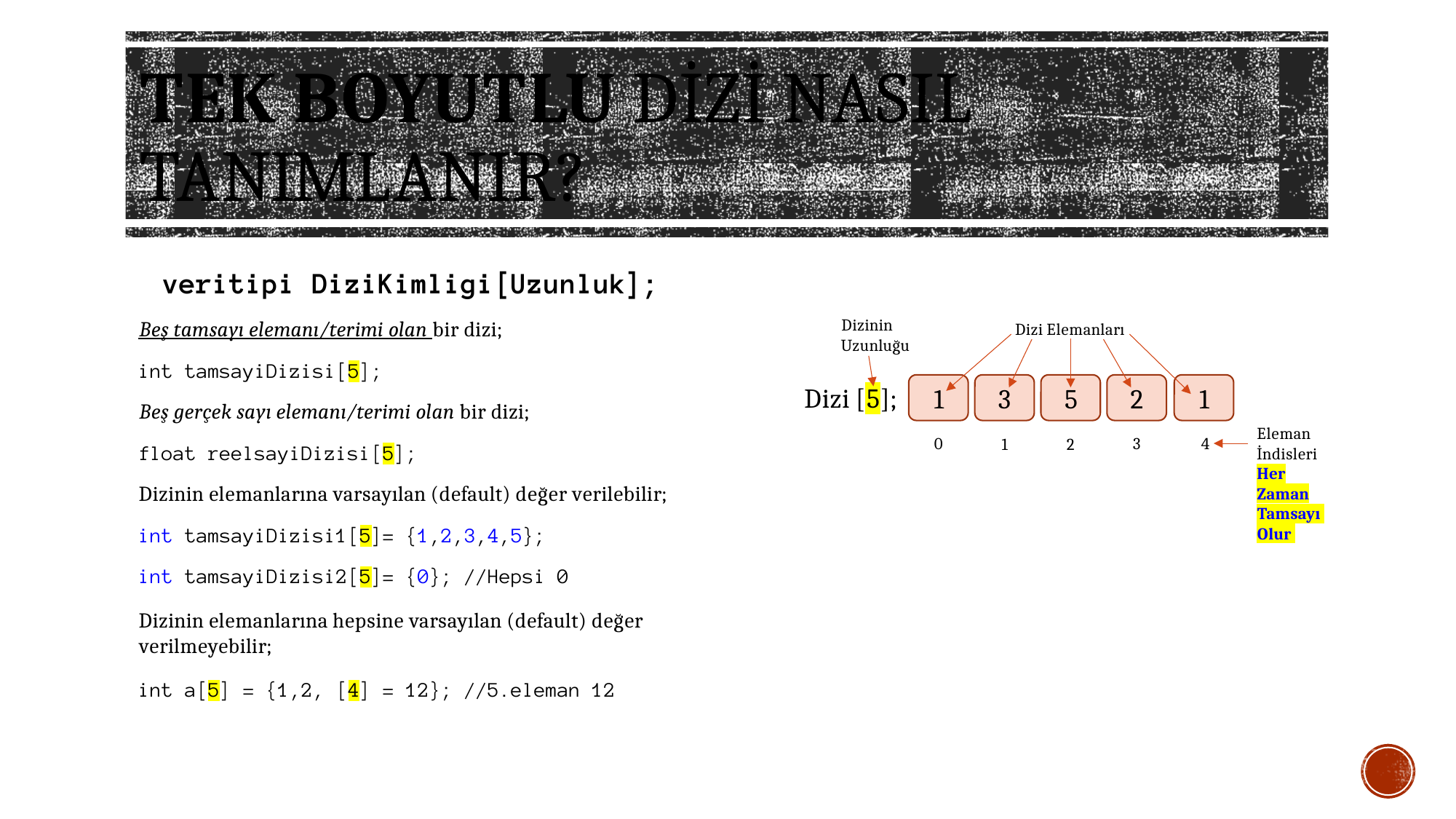

# Tek boyutlu Dizi nasıl tanımlanır?
veritipi DiziKimligi[Uzunluk];
Beş tamsayı elemanı/terimi olan bir dizi;
int tamsayiDizisi[5];
Beş gerçek sayı elemanı/terimi olan bir dizi;
float reelsayiDizisi[5];
Dizinin elemanlarına varsayılan (default) değer verilebilir;
int tamsayiDizisi1[5]= {1,2,3,4,5};
int tamsayiDizisi2[5]= {0}; //Hepsi 0
Dizinin elemanlarına hepsine varsayılan (default) değer verilmeyebilir;
int a[5] = {1,2, [4] = 12}; //5.eleman 12

Dizinin
Uzunluğu
Dizi Elemanları
1
3
5
2
1
Dizi [5];
Eleman
İndisleri
Her
Zaman
Tamsayı
Olur
0
3
4
1
2